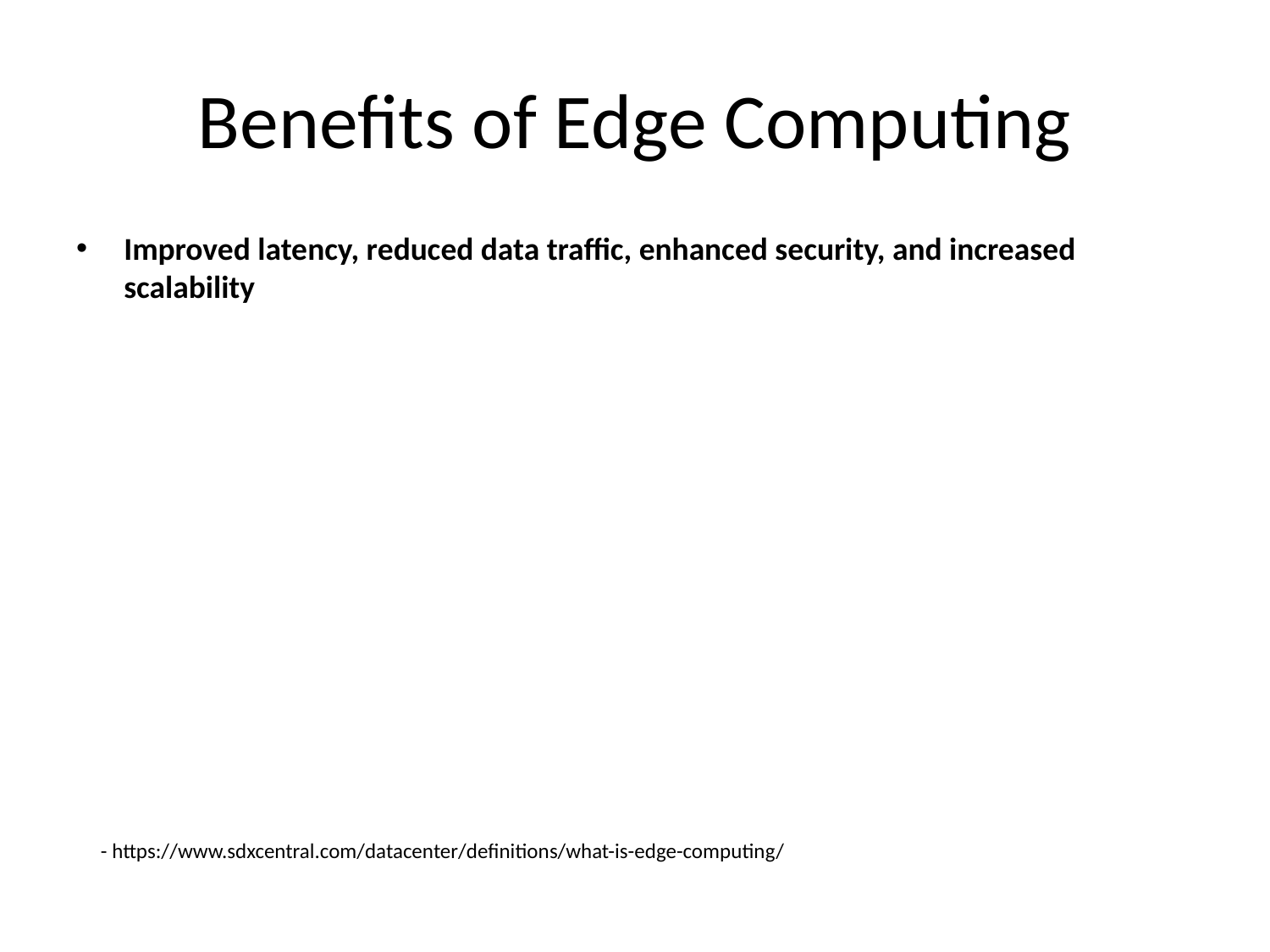

# Benefits of Edge Computing
Improved latency, reduced data traffic, enhanced security, and increased scalability

- https://www.sdxcentral.com/datacenter/definitions/what-is-edge-computing/